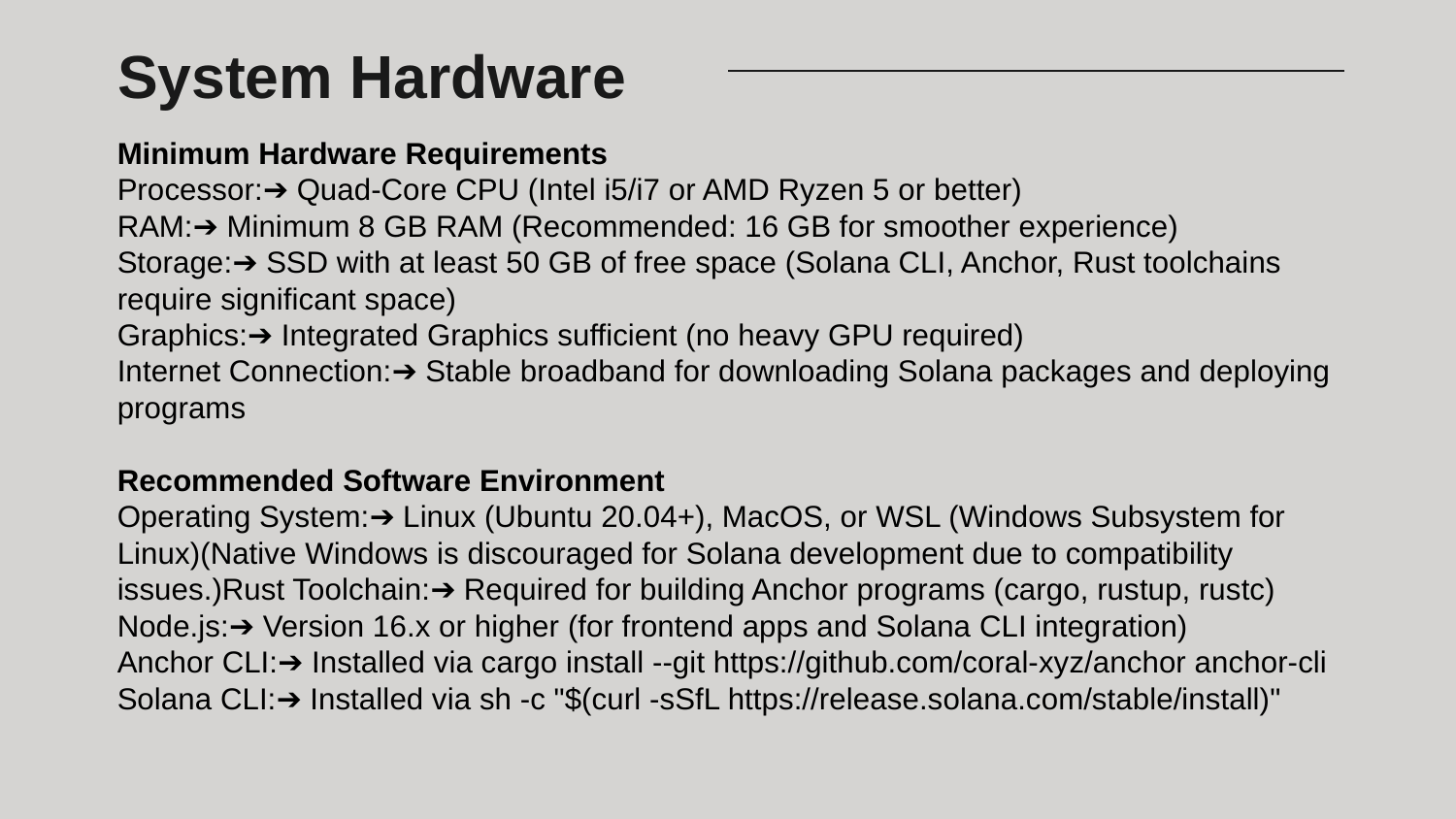

# System Hardware
Minimum Hardware Requirements
Processor:➔ Quad-Core CPU (Intel i5/i7 or AMD Ryzen 5 or better)
RAM:➔ Minimum 8 GB RAM (Recommended: 16 GB for smoother experience)
Storage:➔ SSD with at least 50 GB of free space (Solana CLI, Anchor, Rust toolchains require significant space)
Graphics:➔ Integrated Graphics sufficient (no heavy GPU required)
Internet Connection:➔ Stable broadband for downloading Solana packages and deploying programs

Recommended Software Environment
Operating System:➔ Linux (Ubuntu 20.04+), MacOS, or WSL (Windows Subsystem for Linux)(Native Windows is discouraged for Solana development due to compatibility issues.)Rust Toolchain:➔ Required for building Anchor programs (cargo, rustup, rustc)
Node.js:➔ Version 16.x or higher (for frontend apps and Solana CLI integration)
Anchor CLI:➔ Installed via cargo install --git https://github.com/coral-xyz/anchor anchor-cli
Solana CLI:➔ Installed via sh -c "$(curl -sSfL https://release.solana.com/stable/install)"